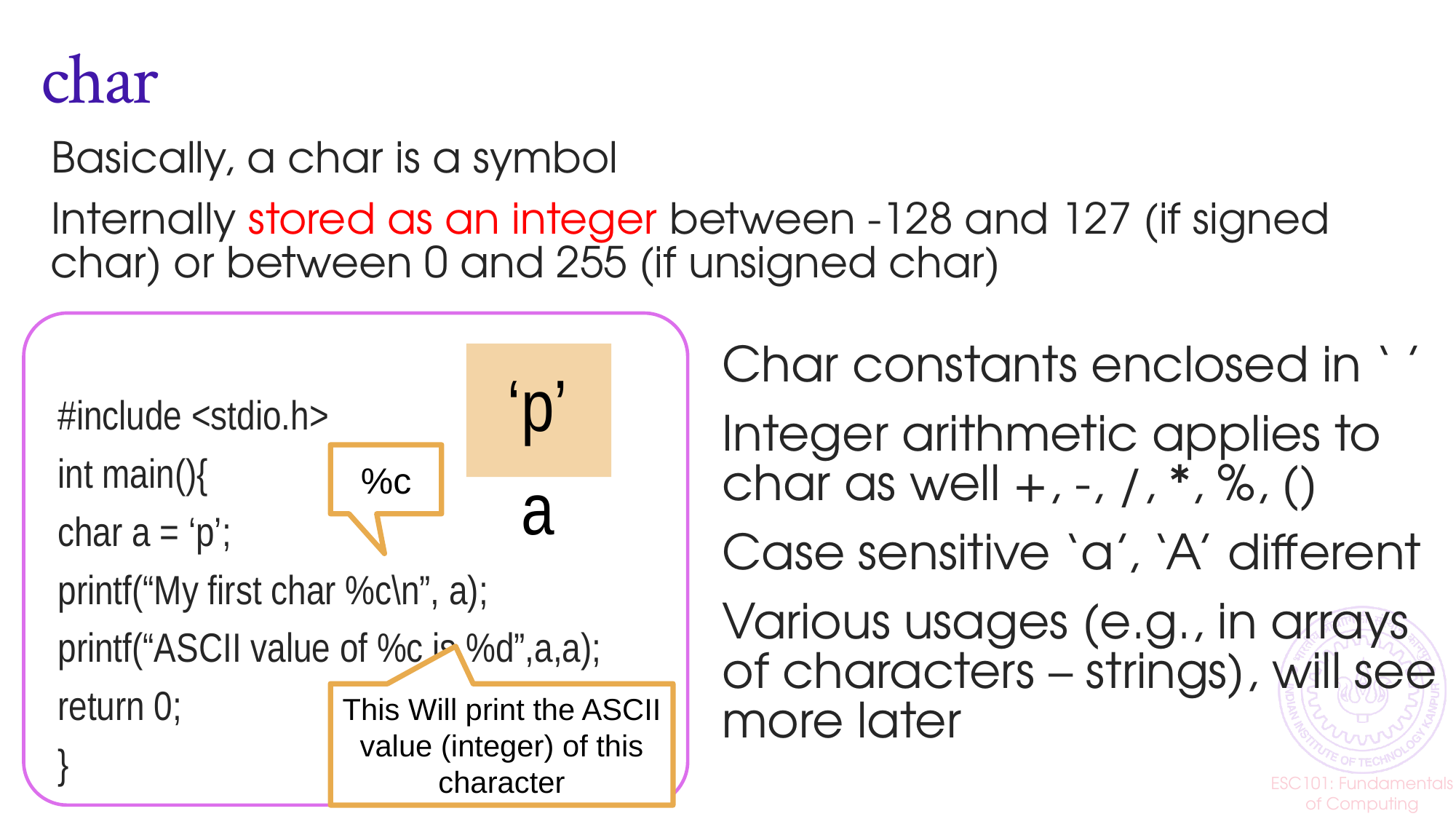

# char
Basically, a char is a symbol
Internally stored as an integer between -128 and 127 (if signed char) or between 0 and 255 (if unsigned char)

#include <stdio.h>
int main(){
char a = ‘p’;
printf(“My first char %c\n”, a);
printf(“ASCII value of %c is %d”,a,a);
return 0;
}
Char constants enclosed in ‘ ’
Integer arithmetic applies to char as well +, -, /, *, %, ()
Case sensitive ‘a’, ‘A’ different
Various usages (e.g., in arrays of characters – strings), will see more later

‘p’
%c
a
This Will print the ASCII value (integer) of this character